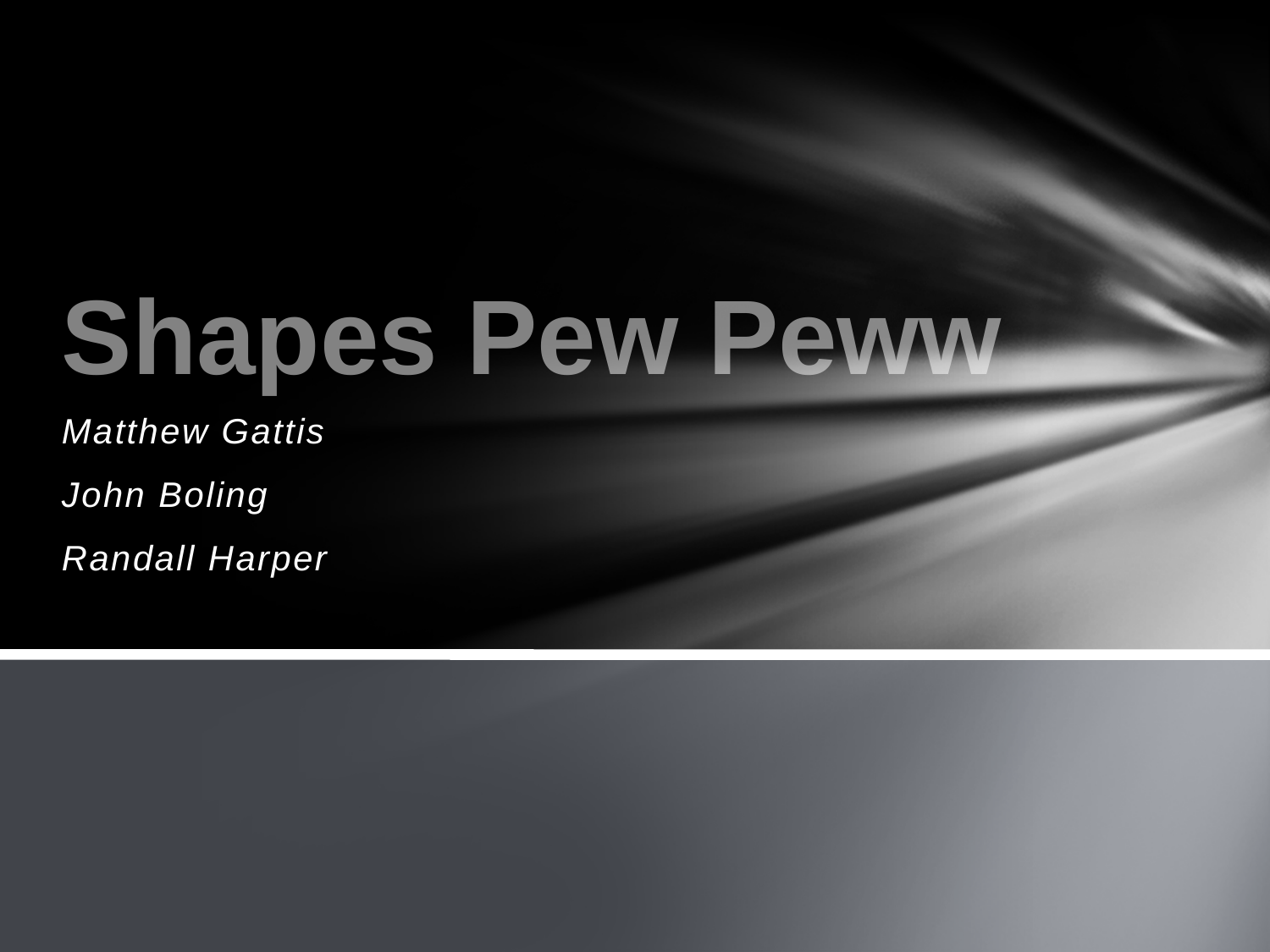

# Shapes Pew Peww
Matthew Gattis
John Boling
Randall Harper